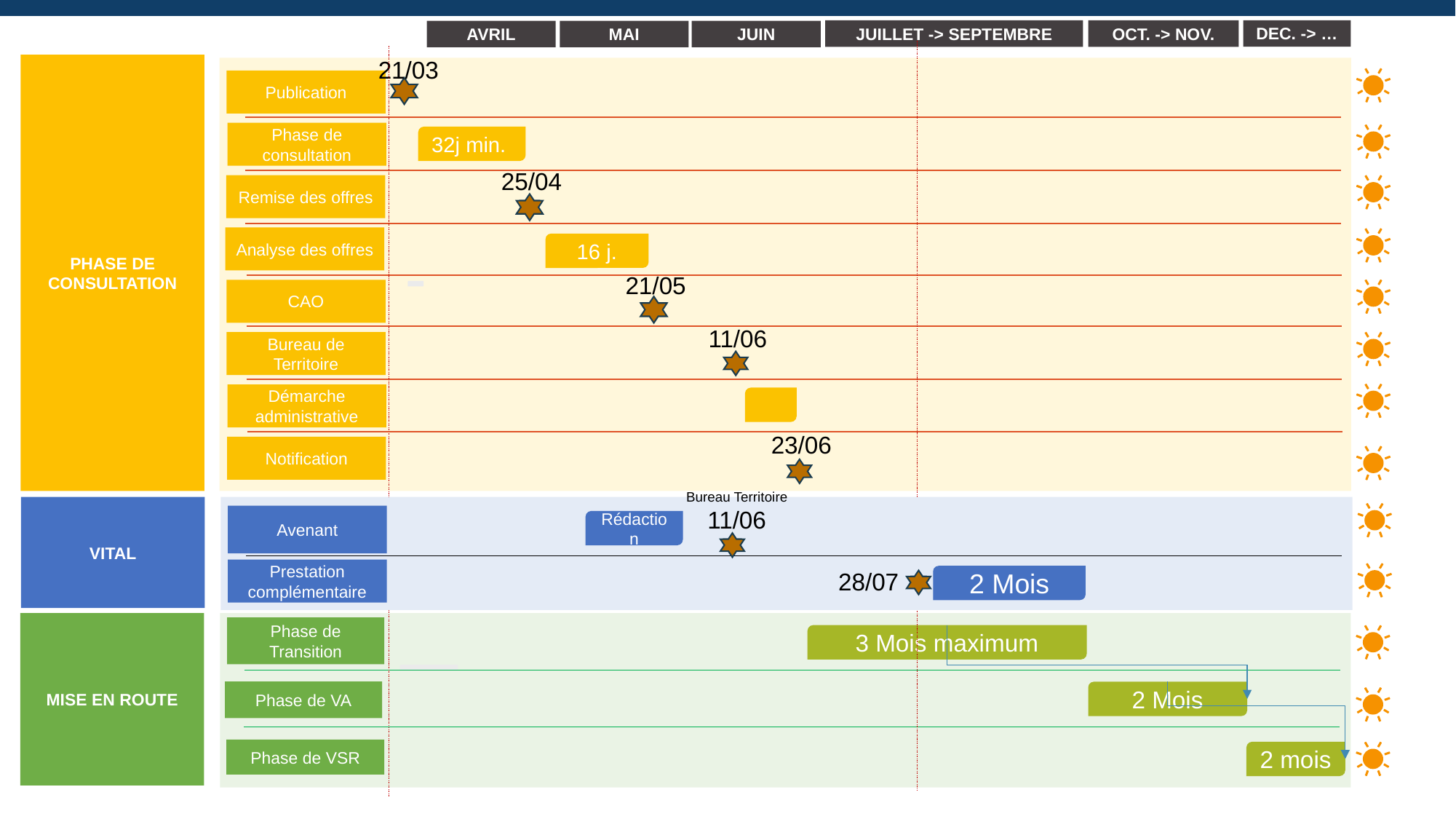

DEC. -> …
OCT. -> NOV.
JUILLET -> SEPTEMBRE
JUIN
MAI
AVRIL
21/03
PHASE DE CONSULTATION

Publication

Phase de consultation

32j min.
25/04

Remise des offres

Analyse des offres

16 j.
21/05

CAO

11/06

Bureau de Territoire

Démarche administrative

23/06
Notification

Bureau Territoire 11/06
VITAL

Avenant
Rédaction

Prestation complémentaire
28/07

2 Mois

MISE EN ROUTE
Phase de Transition
3 Mois maximum

Phase de VA
2 Mois

Phase de VSR
2 mois